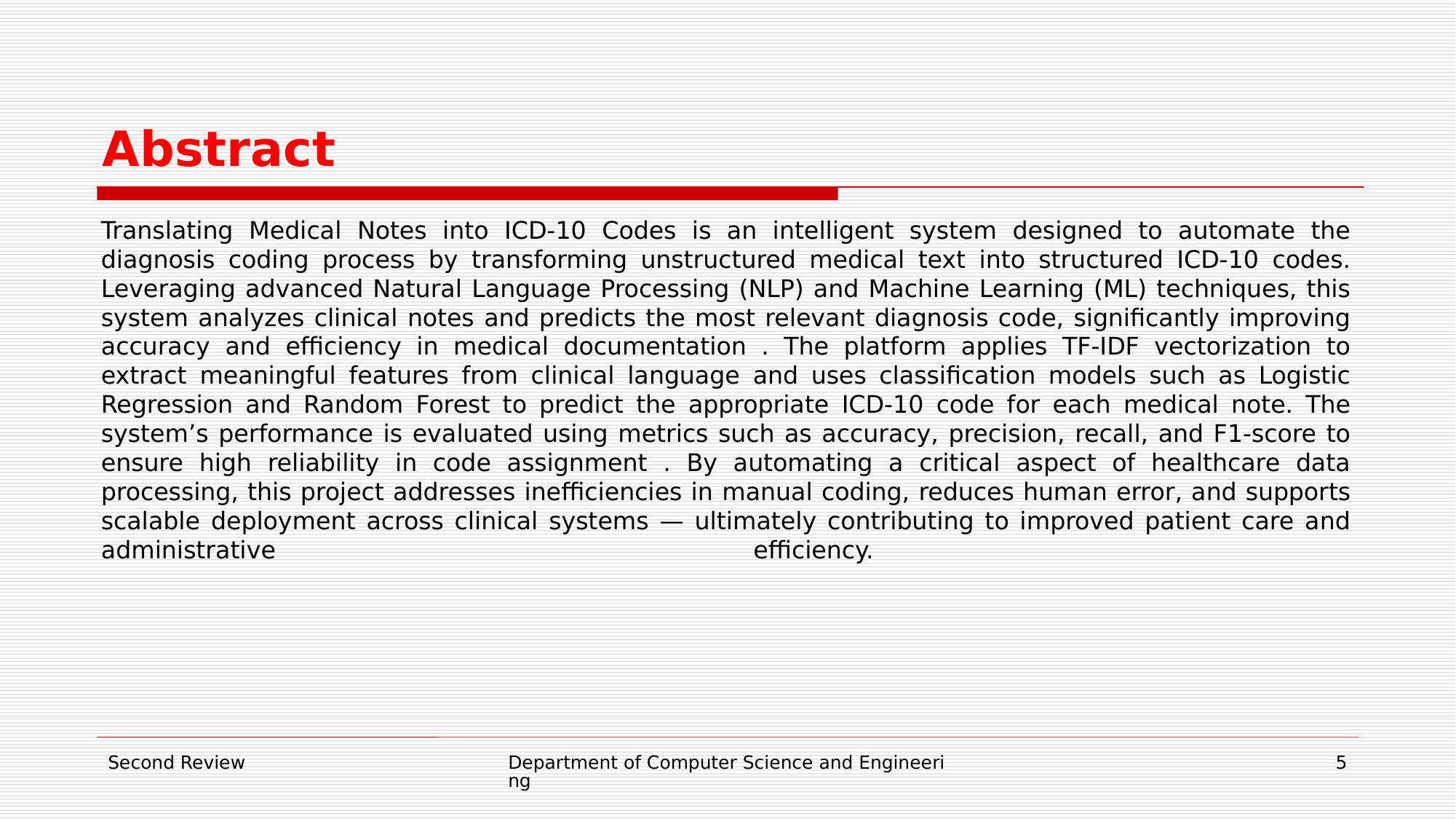

# Abstract
Translating Medical Notes into ICD-10 Codes is an intelligent system designed to automate the diagnosis coding process by transforming unstructured medical text into structured ICD-10 codes. Leveraging advanced Natural Language Processing (NLP) and Machine Learning (ML) techniques, this system analyzes clinical notes and predicts the most relevant diagnosis code, significantly improving accuracy and efficiency in medical documentation . The platform applies TF-IDF vectorization to extract meaningful features from clinical language and uses classification models such as Logistic Regression and Random Forest to predict the appropriate ICD-10 code for each medical note. The system’s performance is evaluated using metrics such as accuracy, precision, recall, and F1-score to ensure high reliability in code assignment . By automating a critical aspect of healthcare data processing, this project addresses inefficiencies in manual coding, reduces human error, and supports scalable deployment across clinical systems — ultimately contributing to improved patient care and administrative efficiency.

Second Review
Department of Computer Science and Engineering
5